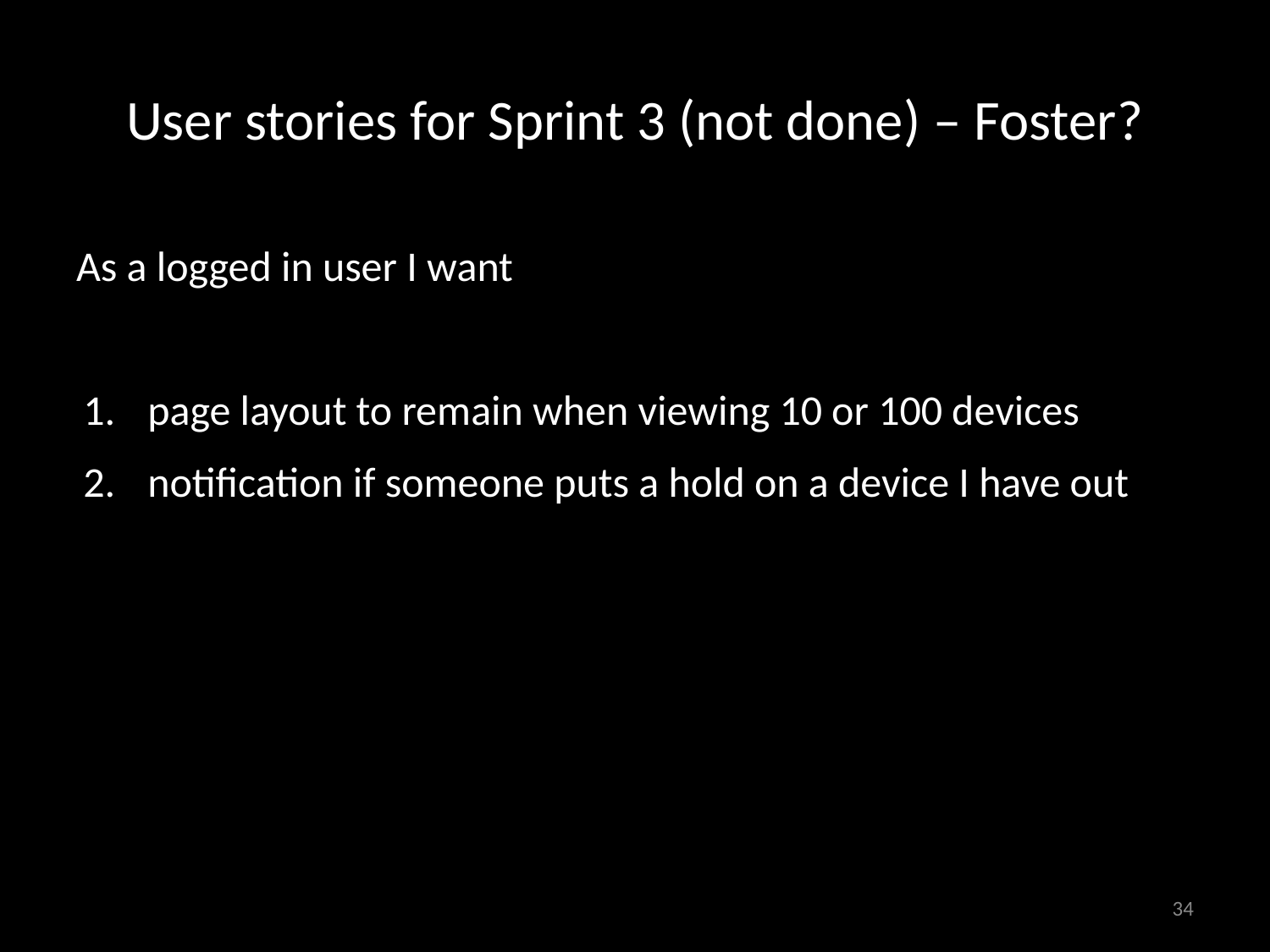

# User stories for Sprint 3 (not done) – Foster?
As a logged in user I want

page layout to remain when viewing 10 or 100 devices
notification if someone puts a hold on a device I have out
34